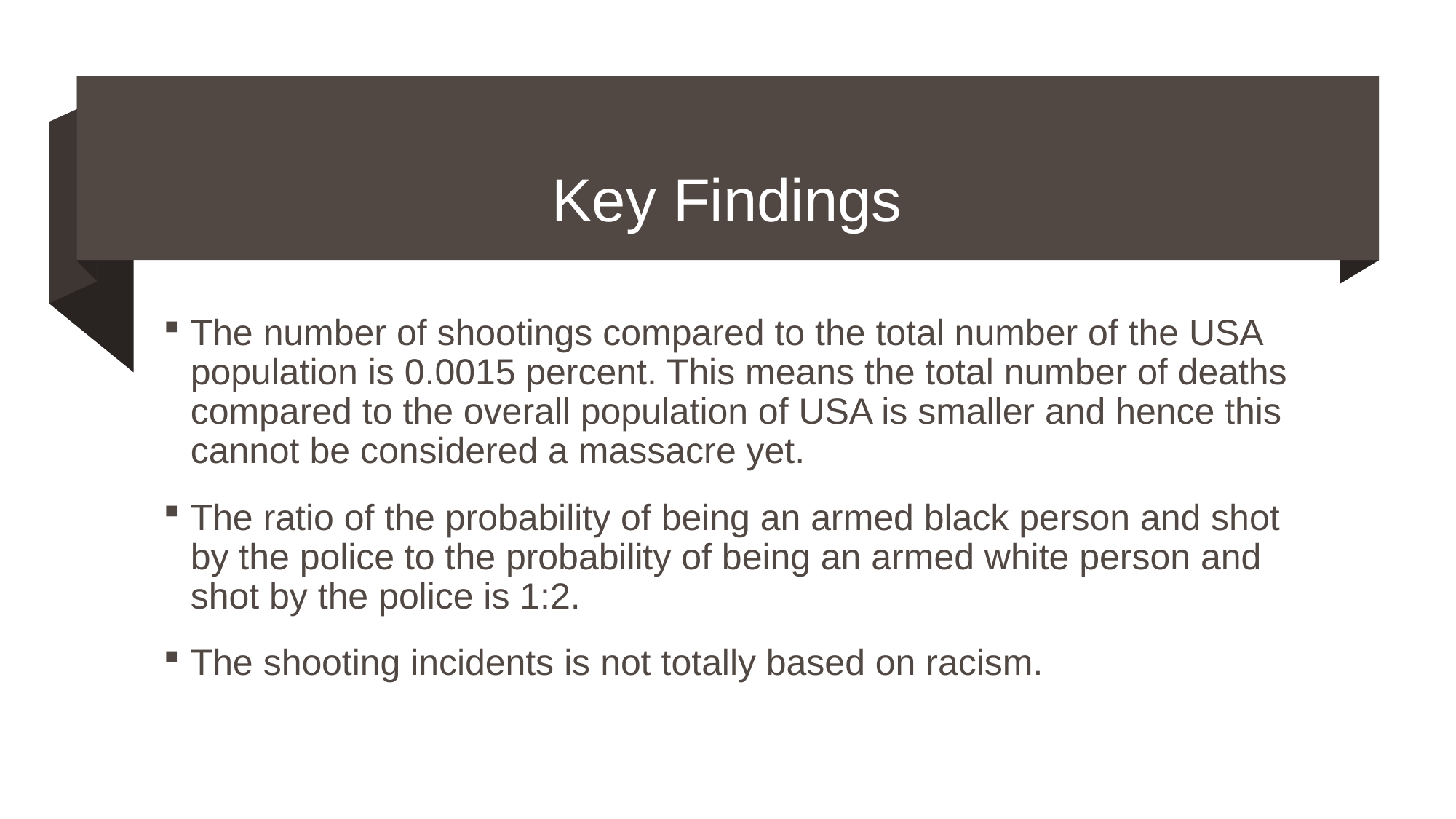

# Key Findings

The number of shootings compared to the total number of the USA population is 0.0015 percent. This means the total number of deaths compared to the overall population of USA is smaller and hence this cannot be considered a massacre yet.
The ratio of the probability of being an armed black person and shot by the police to the probability of being an armed white person and shot by the police is 1:2.
The shooting incidents is not totally based on racism.